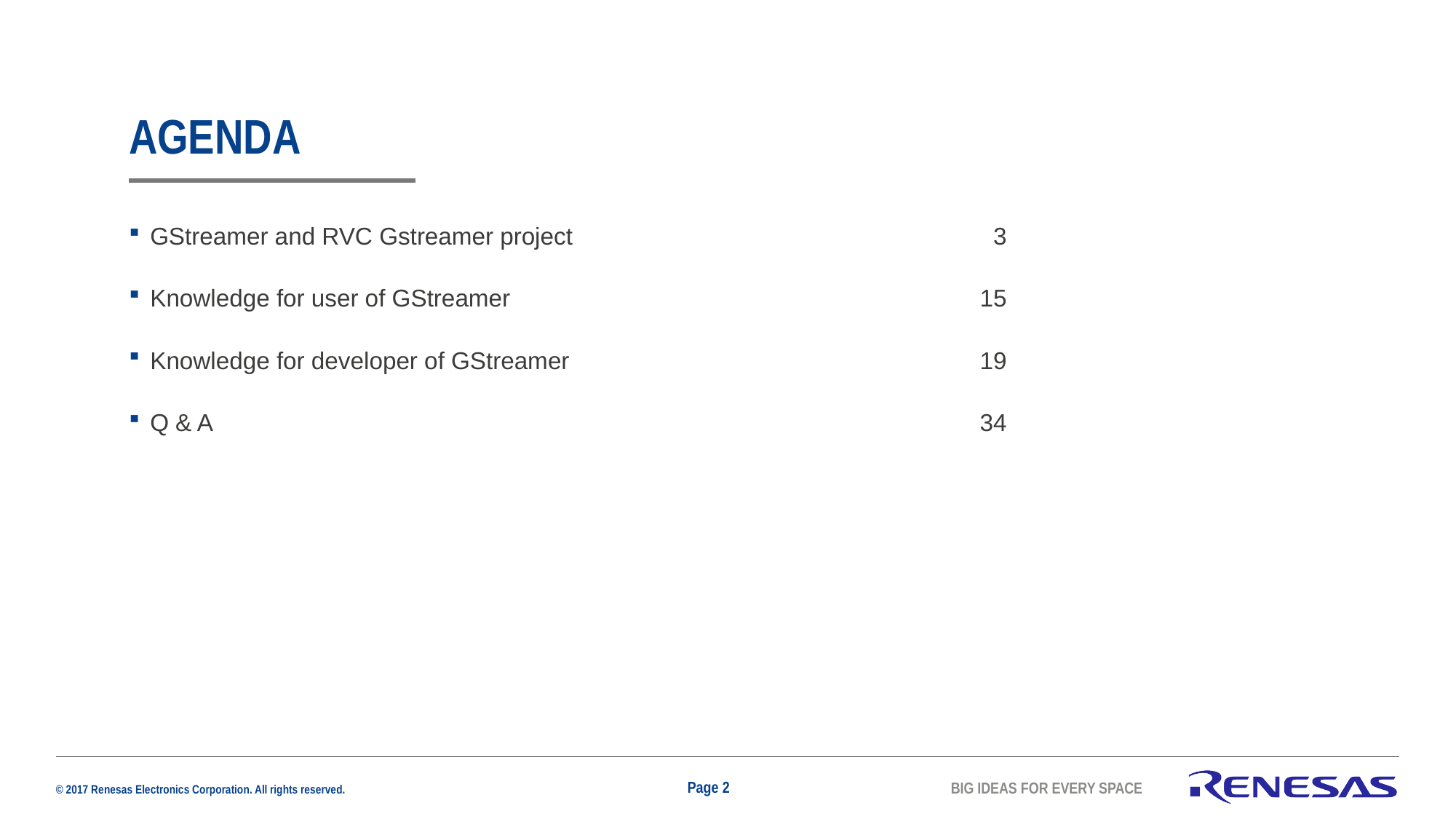

# Agenda
GStreamer and RVC Gstreamer project	3
Knowledge for user of GStreamer	15
Knowledge for developer of GStreamer	19
Q & A	34
Page 2